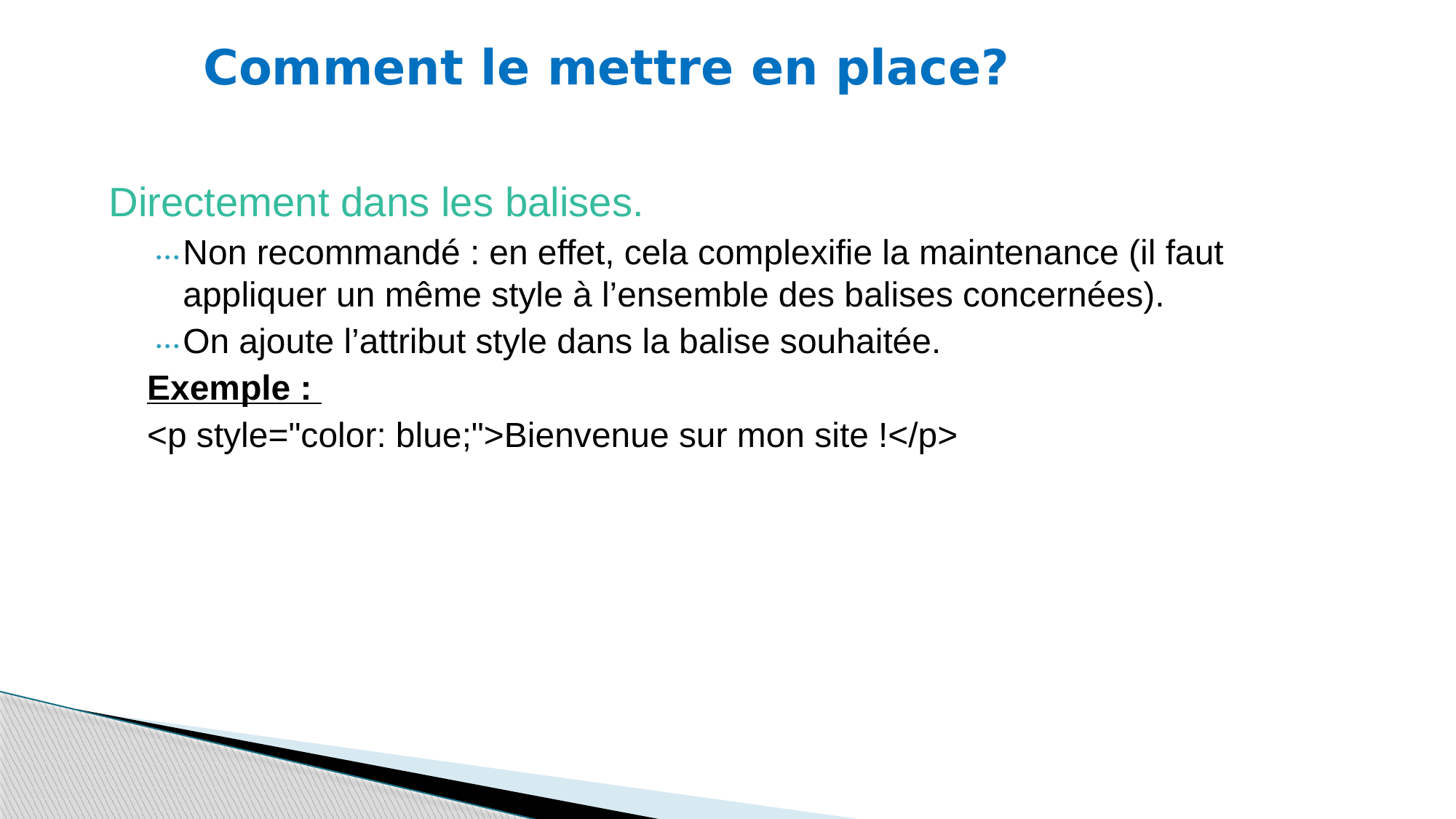

Comment le mettre en place?
Directement dans les balises.
Non recommandé : en effet, cela complexifie la maintenance (il faut appliquer un même style à l’ensemble des balises concernées).
On ajoute l’attribut style dans la balise souhaitée.
Exemple :
<p style="color: blue;">Bienvenue sur mon site !</p>